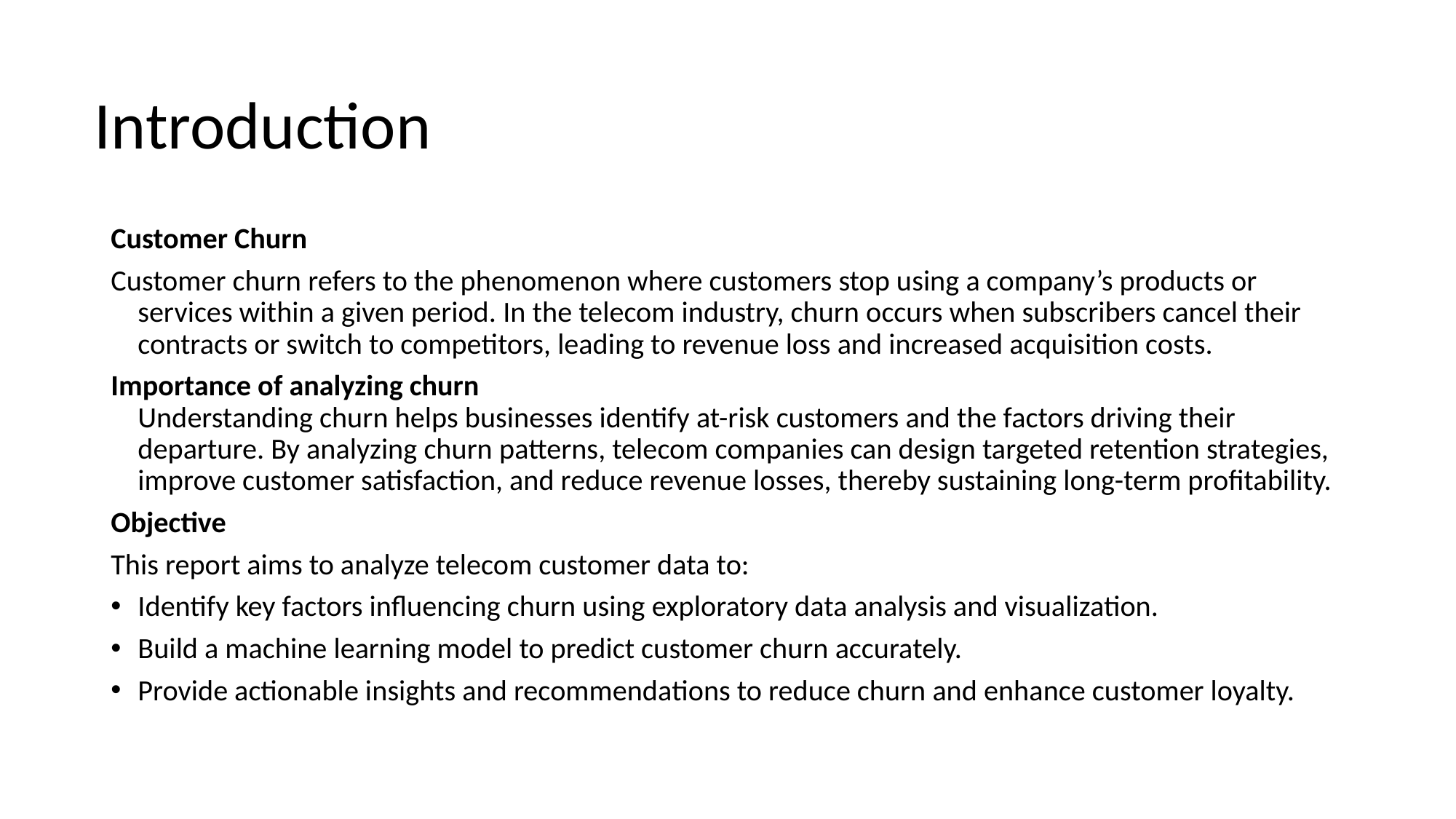

# Introduction
Customer Churn
Customer churn refers to the phenomenon where customers stop using a company’s products or services within a given period. In the telecom industry, churn occurs when subscribers cancel their contracts or switch to competitors, leading to revenue loss and increased acquisition costs.
Importance of analyzing churn
Understanding churn helps businesses identify at-risk customers and the factors driving their departure. By analyzing churn patterns, telecom companies can design targeted retention strategies, improve customer satisfaction, and reduce revenue losses, thereby sustaining long-term profitability.
Objective
This report aims to analyze telecom customer data to:
Identify key factors influencing churn using exploratory data analysis and visualization.
Build a machine learning model to predict customer churn accurately.
Provide actionable insights and recommendations to reduce churn and enhance customer loyalty.